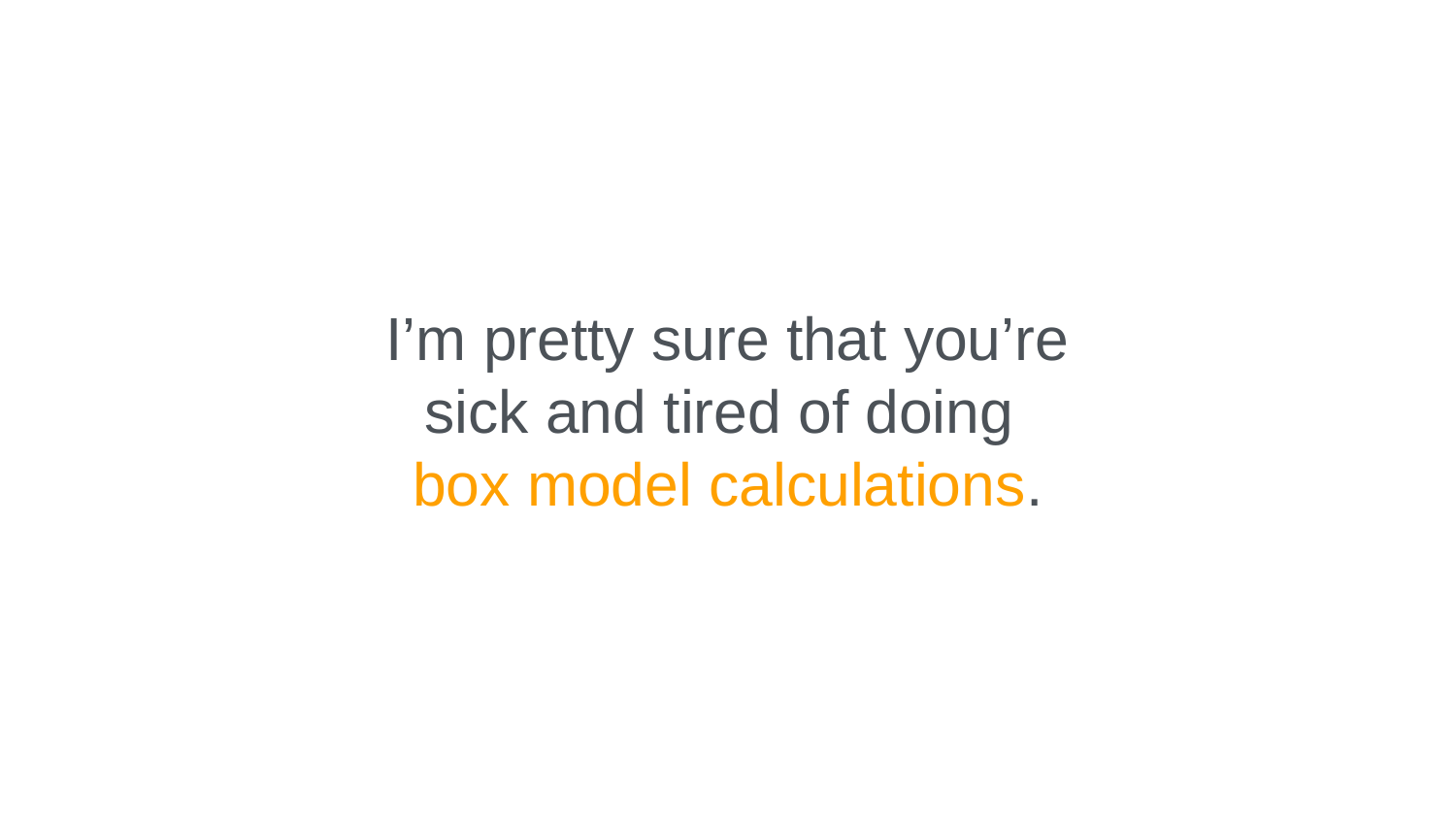

I’m pretty sure that you’re
sick and tired of doing
box model calculations.